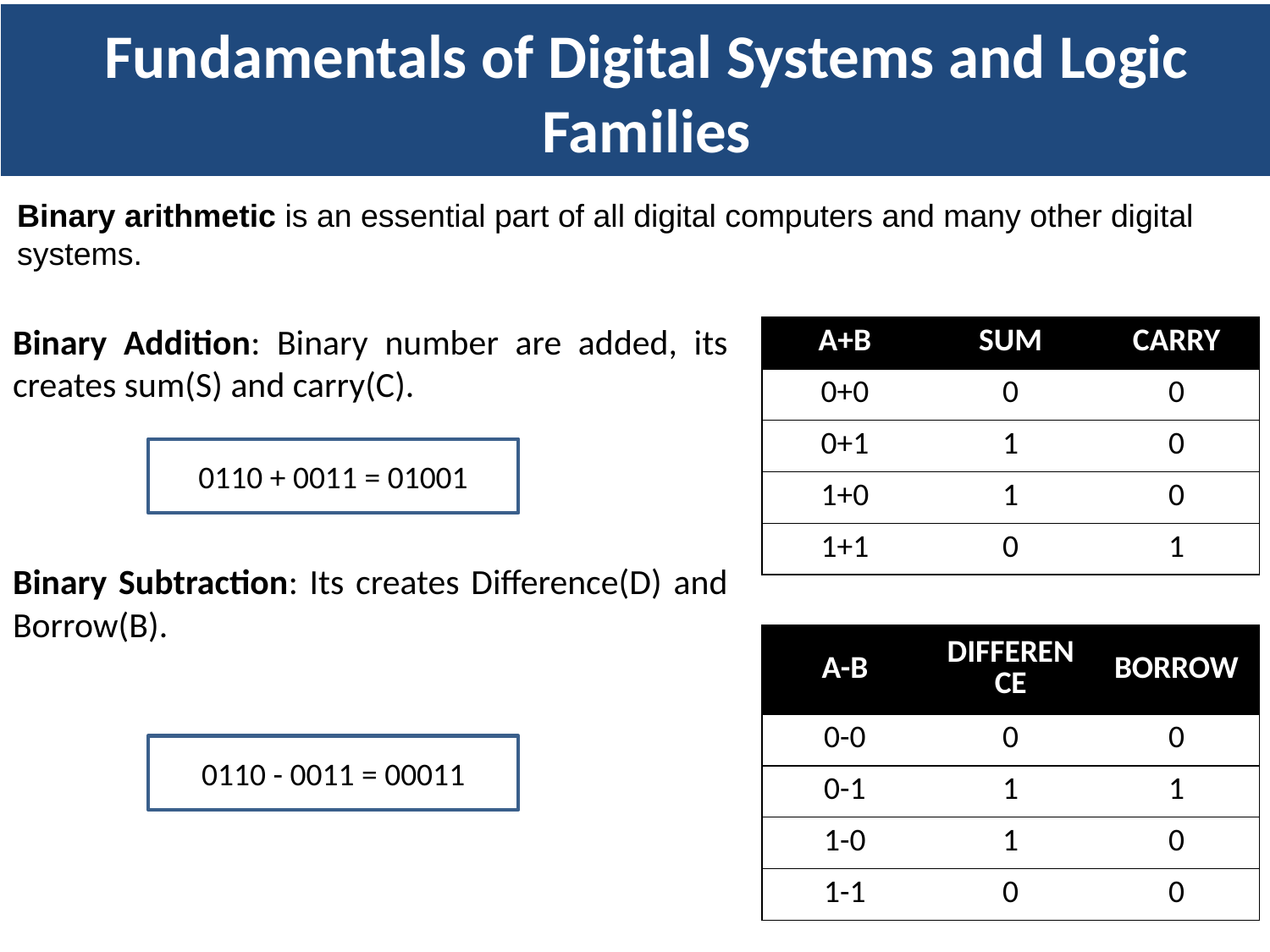

Fundamentals of Digital Systems and Logic Families
Binary arithmetic is an essential part of all digital computers and many other digital systems.
Binary arithmetic
Binary Addition: Binary number are added, its creates sum(S) and carry(C).

Binary Subtraction: Its creates Difference(D) and Borrow(B).

| A+B | SUM | CARRY |
| --- | --- | --- |
| 0+0 | 0 | 0 |
| 0+1 | 1 | 0 |
| 1+0 | 1 | 0 |
| 1+1 | 0 | 1 |
0110 + 0011 = 01001
| A-B | DIFFERENCE | BORROW |
| --- | --- | --- |
| 0-0 | 0 | 0 |
| 0-1 | 1 | 1 |
| 1-0 | 1 | 0 |
| 1-1 | 0 | 0 |
0110 - 0011 = 00011